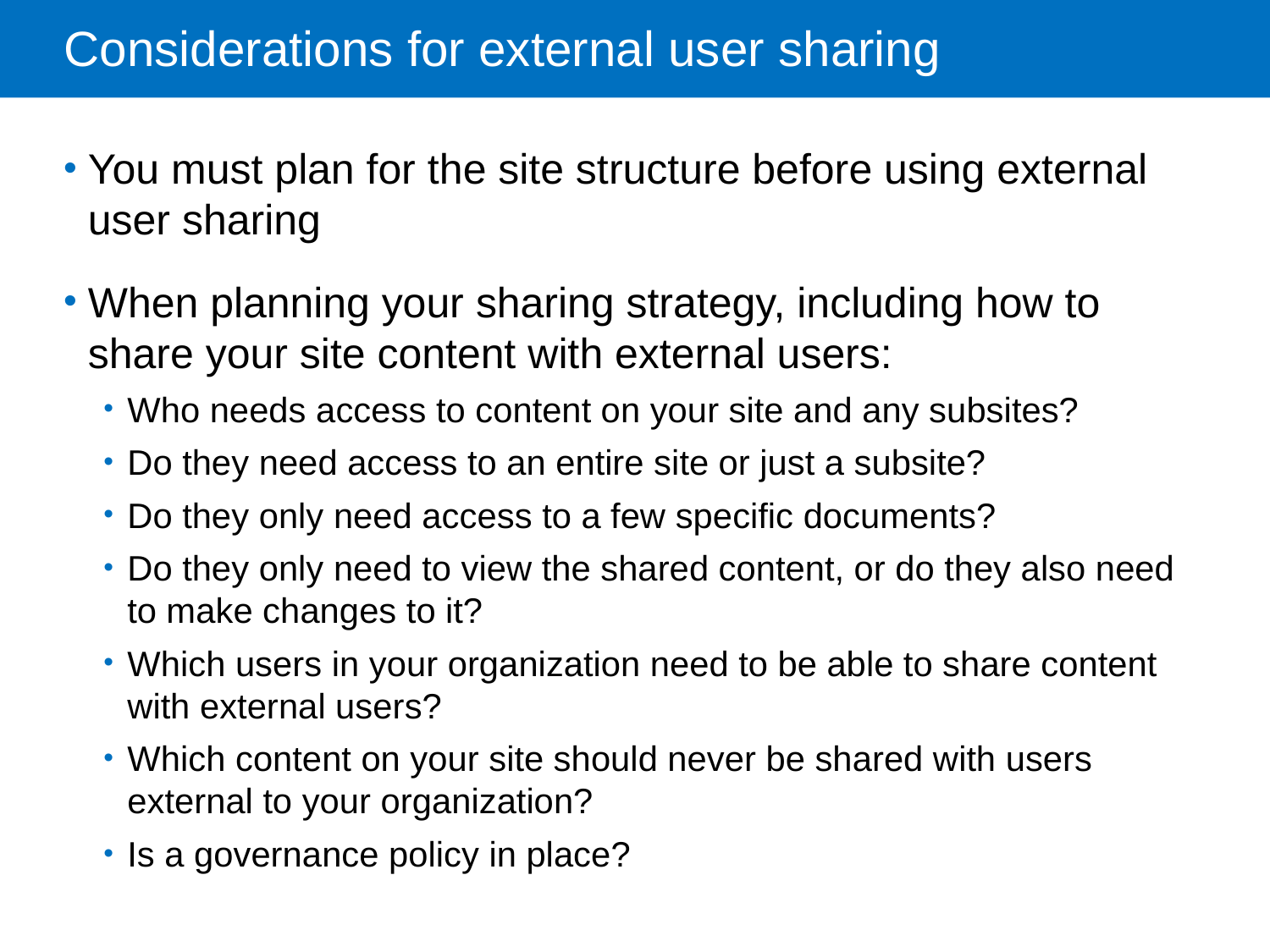

# Considerations for external user sharing
You must plan for the site structure before using external user sharing
When planning your sharing strategy, including how to share your site content with external users:
Who needs access to content on your site and any subsites?
Do they need access to an entire site or just a subsite?
Do they only need access to a few specific documents?
Do they only need to view the shared content, or do they also need to make changes to it?
Which users in your organization need to be able to share content with external users?
Which content on your site should never be shared with users external to your organization?
Is a governance policy in place?